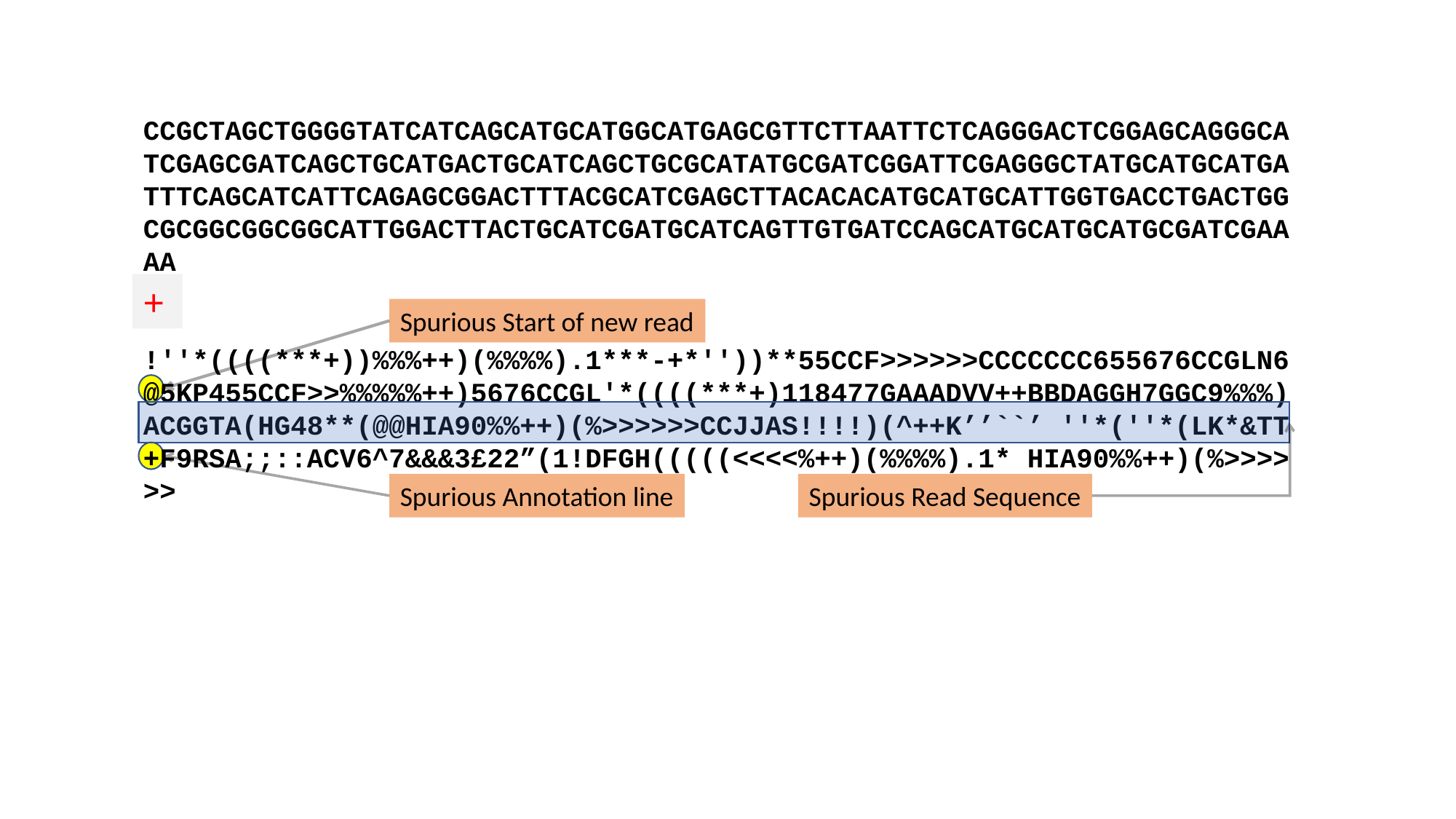

CCGCTAGCTGGGGTATCATCAGCATGCATGGCATGAGCGTTCTTAATTCTCAGGGACTCGGAGCAGGGCA
TCGAGCGATCAGCTGCATGACTGCATCAGCTGCGCATATGCGATCGGATTCGAGGGCTATGCATGCATGA
TTTCAGCATCATTCAGAGCGGACTTTACGCATCGAGCTTACACACATGCATGCATTGGTGACCTGACTGG
CGCGGCGGCGGCATTGGACTTACTGCATCGATGCATCAGTTGTGATCCAGCATGCATGCATGCGATCGAA
AA
+
Spurious Start of new read
!''*((((***+))%%%++)(%%%%).1***-+*''))**55CCF>>>>>>CCCCCCC655676CCGLN6
@5KP455CCF>>%%%%%++)5676CCGL'*((((***+)118477GAAADVV++BBDAGGH7GGC9%%%)
ACGGTA(HG48**(@@HIA90%%++)(%>>>>>>CCJJAS!!!!)(^++K’’``’ ''*(''*(LK*&TT
+F9RSA;;::ACV6^7&&&3£22”(1!DFGH(((((<<<<%++)(%%%%).1* HIA90%%++)(%>>>>
>>

Spurious Annotation line
Spurious Read Sequence